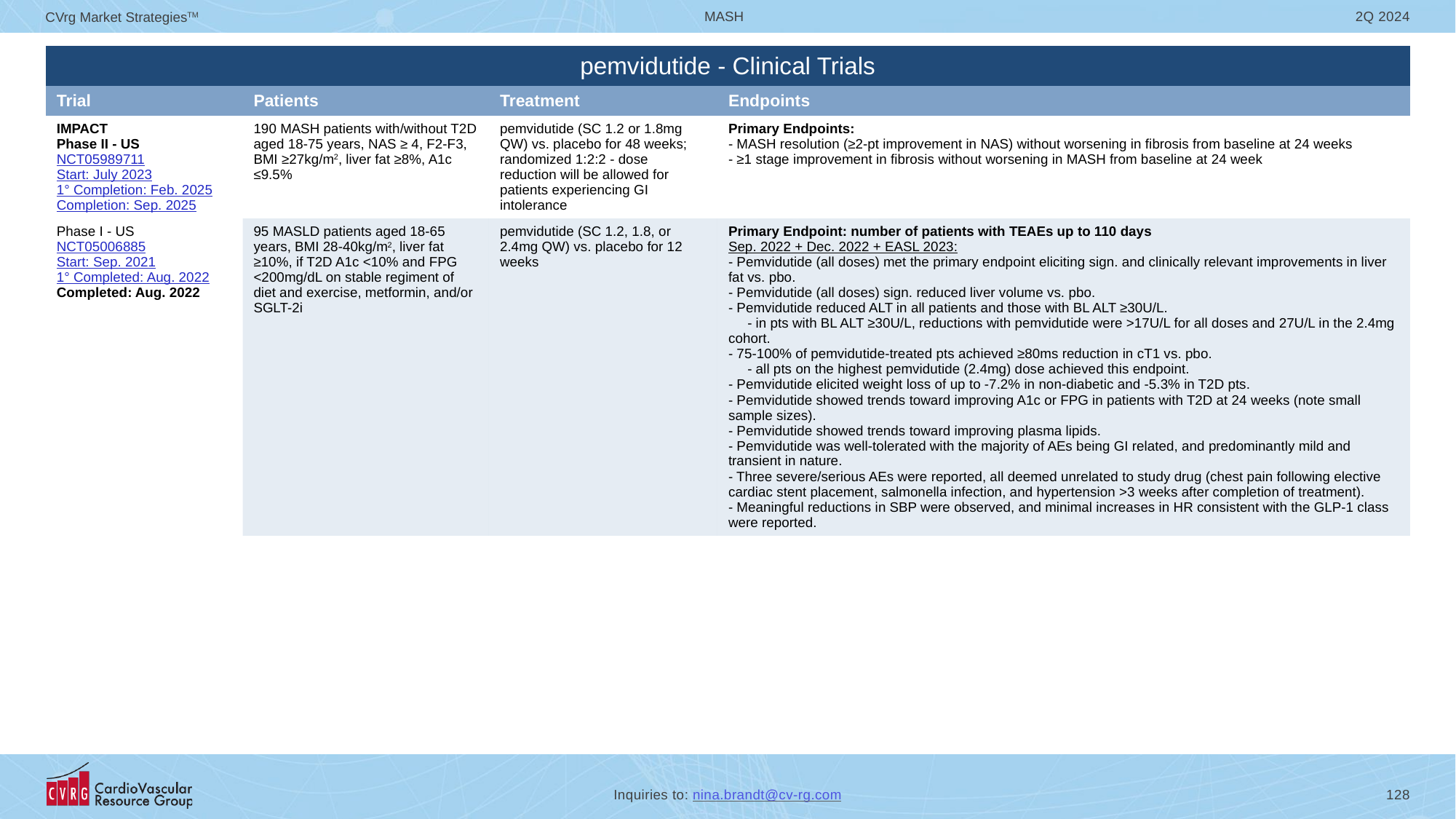

| pemvidutide - Clinical Trials |  |  |  |
| --- | --- | --- | --- |
| Trial | Patients | Treatment | Endpoints |
| IMPACT Phase II - US NCT05989711 Start: July 2023 1° Completion: Feb. 2025 Completion: Sep. 2025 | 190 MASH patients with/without T2D aged 18-75 years, NAS ≥ 4, F2-F3, BMI ≥27kg/m2, liver fat ≥8%, A1c ≤9.5% | pemvidutide (SC 1.2 or 1.8mg QW) vs. placebo for 48 weeks; randomized 1:2:2 - dose reduction will be allowed for patients experiencing GI intolerance | Primary Endpoints: - MASH resolution (≥2-pt improvement in NAS) without worsening in fibrosis from baseline at 24 weeks - ≥1 stage improvement in fibrosis without worsening in MASH from baseline at 24 week |
| Phase I - US NCT05006885 Start: Sep. 2021 1° Completed: Aug. 2022 Completed: Aug. 2022 | 95 MASLD patients aged 18-65 years, BMI 28-40kg/m2, liver fat ≥10%, if T2D A1c <10% and FPG <200mg/dL on stable regiment of diet and exercise, metformin, and/or SGLT-2i | pemvidutide (SC 1.2, 1.8, or 2.4mg QW) vs. placebo for 12 weeks | Primary Endpoint: number of patients with TEAEs up to 110 days Sep. 2022 + Dec. 2022 + EASL 2023: - Pemvidutide (all doses) met the primary endpoint eliciting sign. and clinically relevant improvements in liver fat vs. pbo. - Pemvidutide (all doses) sign. reduced liver volume vs. pbo. - Pemvidutide reduced ALT in all patients and those with BL ALT ≥30U/L. - in pts with BL ALT ≥30U/L, reductions with pemvidutide were >17U/L for all doses and 27U/L in the 2.4mg cohort. - 75-100% of pemvidutide-treated pts achieved ≥80ms reduction in cT1 vs. pbo. - all pts on the highest pemvidutide (2.4mg) dose achieved this endpoint. - Pemvidutide elicited weight loss of up to -7.2% in non-diabetic and -5.3% in T2D pts. - Pemvidutide showed trends toward improving A1c or FPG in patients with T2D at 24 weeks (note small sample sizes). - Pemvidutide showed trends toward improving plasma lipids. - Pemvidutide was well-tolerated with the majority of AEs being GI related, and predominantly mild and transient in nature. - Three severe/serious AEs were reported, all deemed unrelated to study drug (chest pain following elective cardiac stent placement, salmonella infection, and hypertension >3 weeks after completion of treatment). - Meaningful reductions in SBP were observed, and minimal increases in HR consistent with the GLP-1 class were reported. |